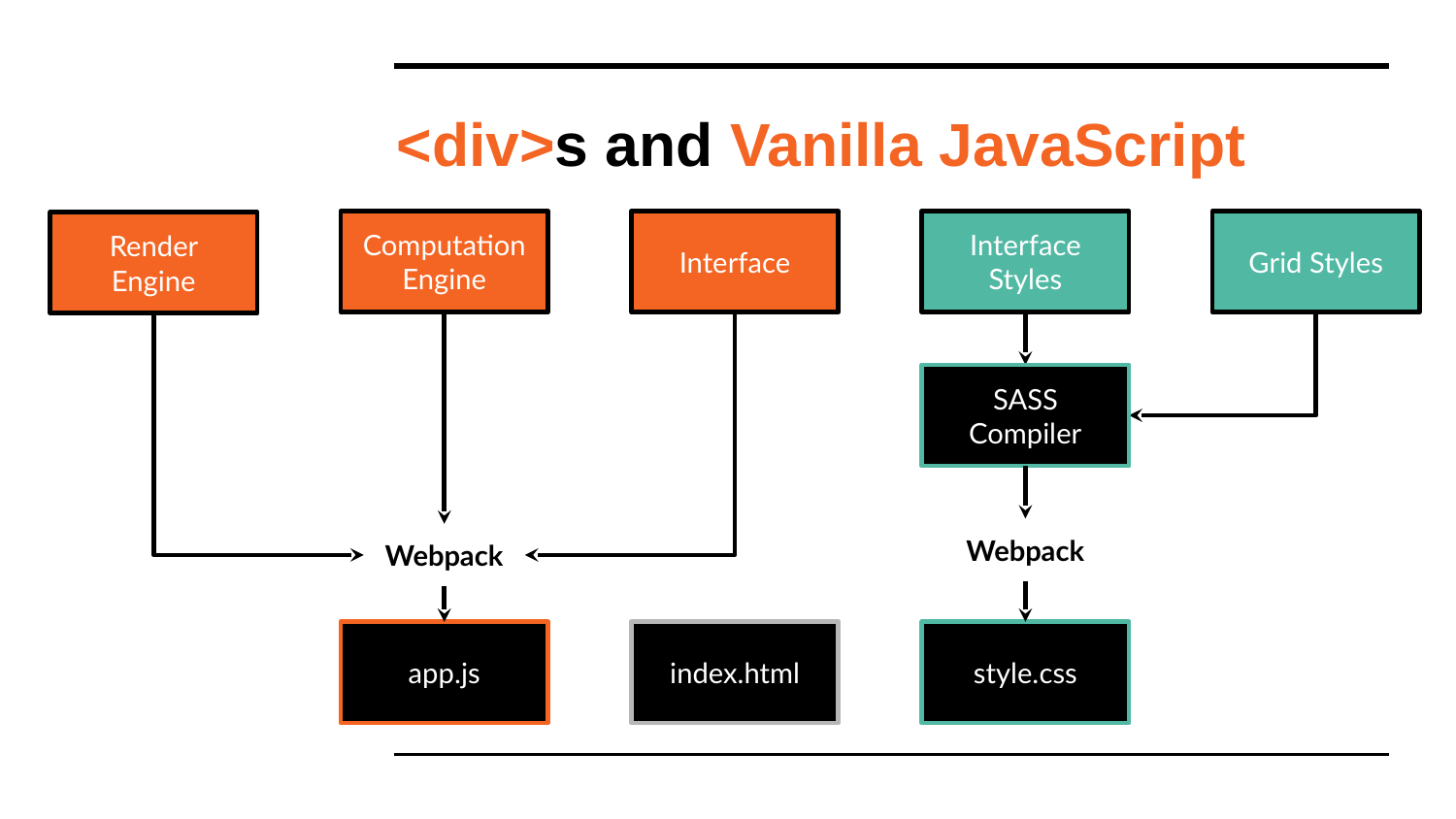

# <div>s and Vanilla JavaScript
Computation Engine
Interface
Interface Styles
Grid Styles
Render Engine
SASS Compiler
Webpack
Webpack
app.js
index.html
style.css